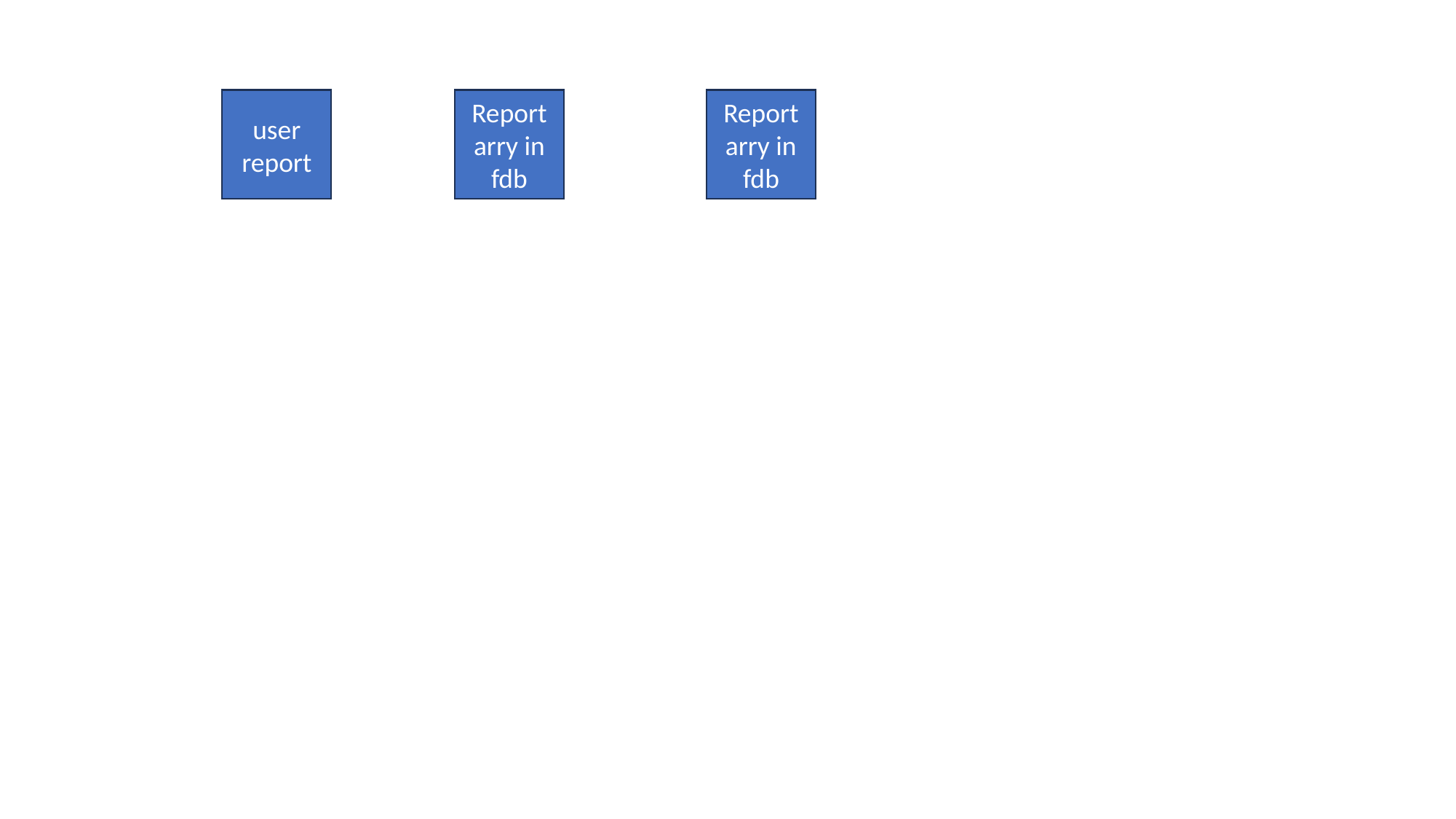

user
report
Reportarry in fdb
Reportarry in fdb